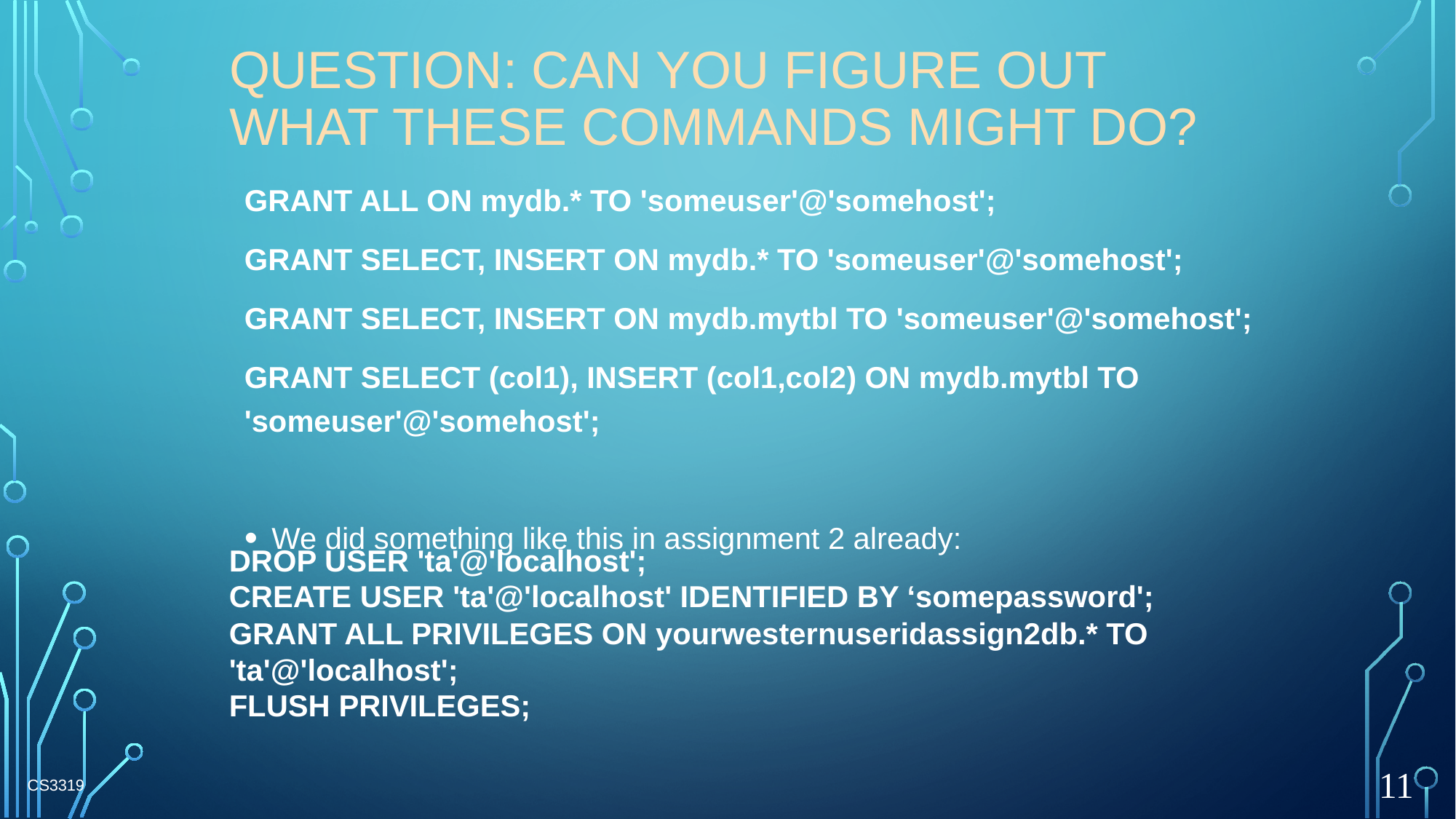

# Question: Can you figure out what these commands might do?
GRANT ALL ON mydb.* TO 'someuser'@'somehost';
GRANT SELECT, INSERT ON mydb.* TO 'someuser'@'somehost';
GRANT SELECT, INSERT ON mydb.mytbl TO 'someuser'@'somehost';
GRANT SELECT (col1), INSERT (col1,col2) ON mydb.mytbl TO 'someuser'@'somehost';

We did something like this in assignment 2 already:
DROP USER 'ta'@'localhost';
CREATE USER 'ta'@'localhost' IDENTIFIED BY ‘somepassword';
GRANT ALL PRIVILEGES ON yourwesternuseridassign2db.* TO 'ta'@'localhost';
FLUSH PRIVILEGES;
11
CS3319